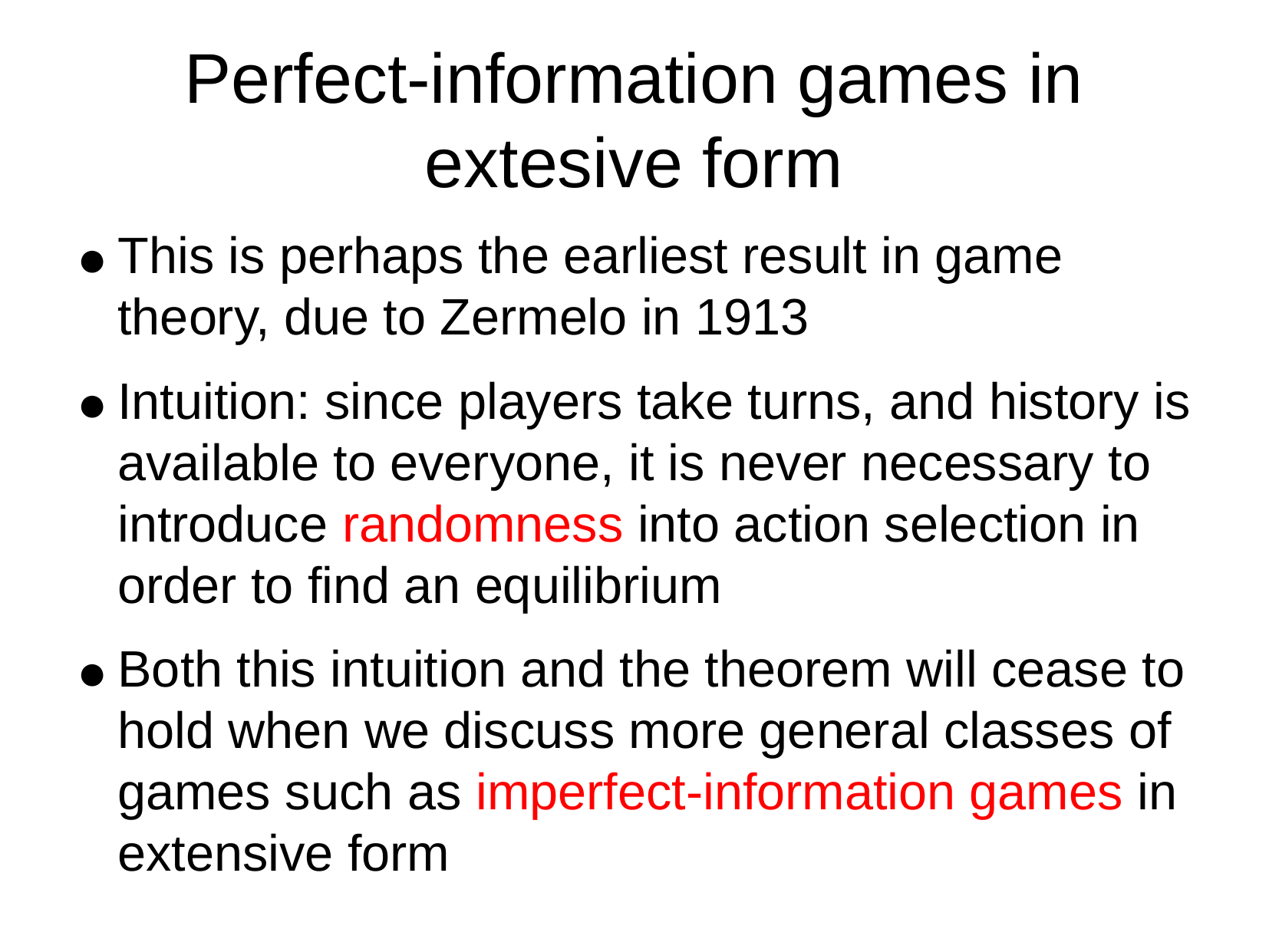

Perfect-information games in extesive form
This is perhaps the earliest result in game theory, due to Zermelo in 1913
Intuition: since players take turns, and history is available to everyone, it is never necessary to introduce randomness into action selection in order to find an equilibrium
Both this intuition and the theorem will cease to hold when we discuss more general classes of games such as imperfect-information games in extensive form